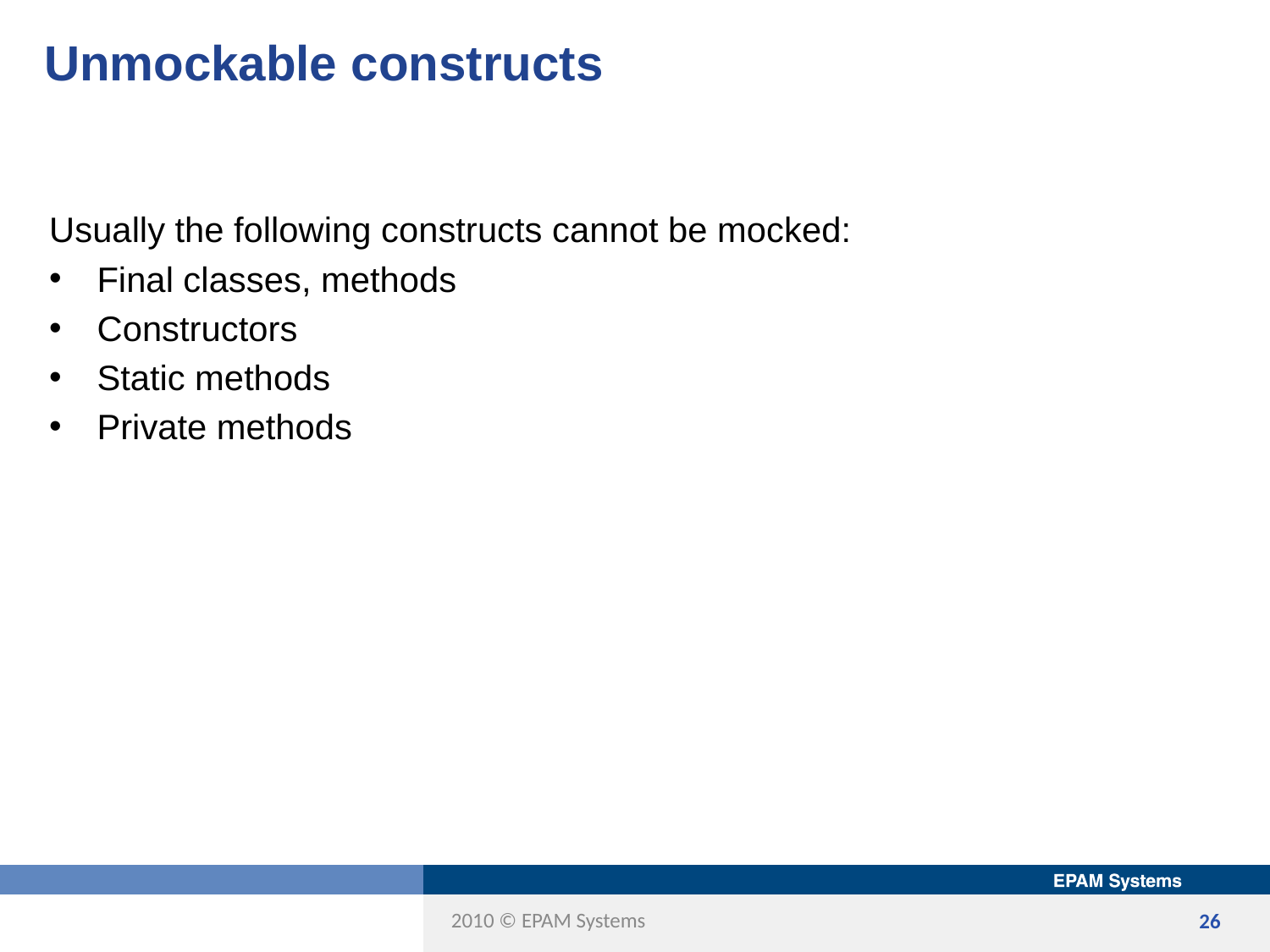

# Unmockable constructs

Usually the following constructs cannot be mocked:
Final classes, methods
Constructors
Static methods
Private methods